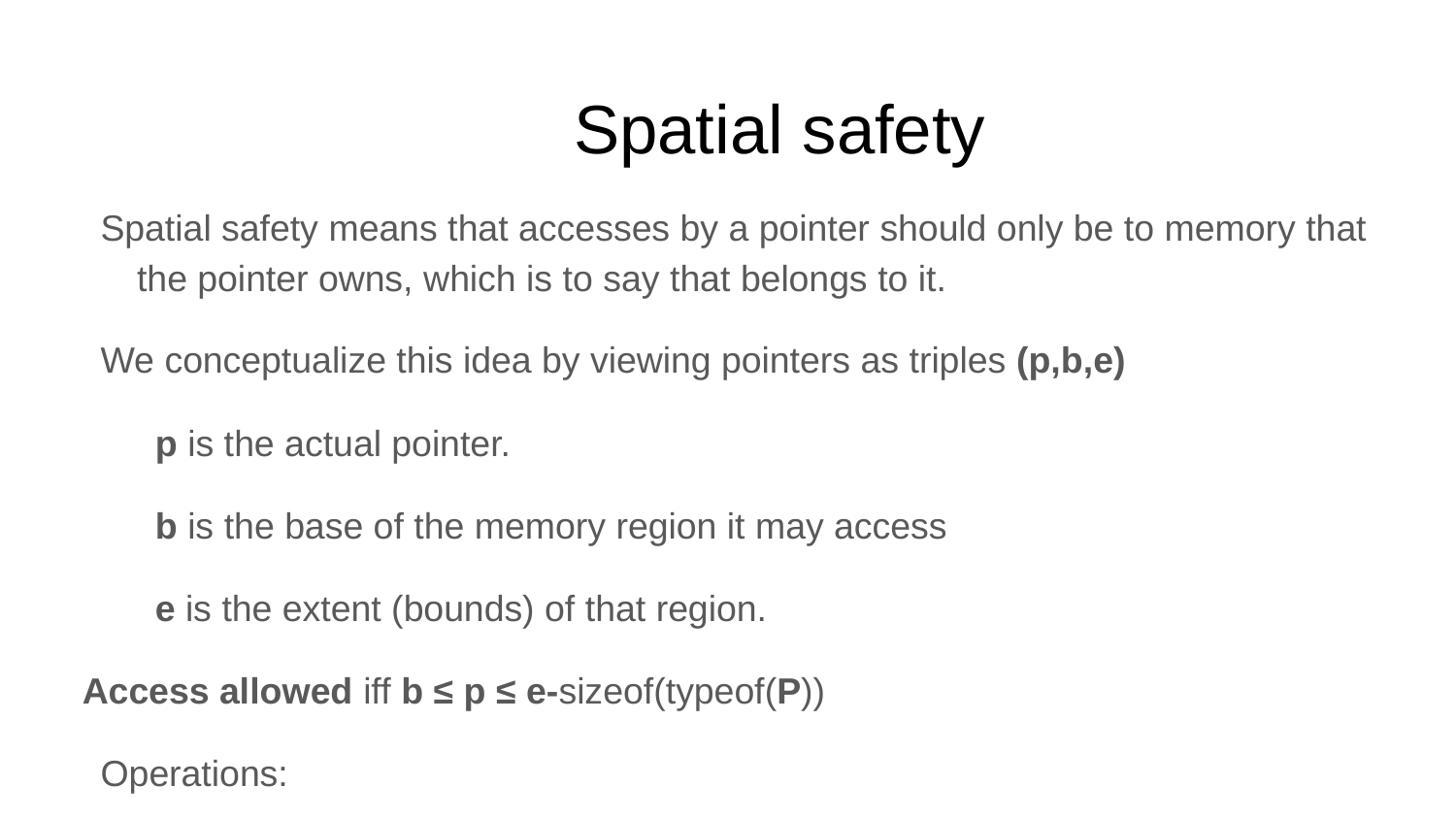

# Spatial safety
Spatial safety means that accesses by a pointer should only be to memory that the pointer owns, which is to say that belongs to it.
We conceptualize this idea by viewing pointers as triples (p,b,e)
p is the actual pointer.
b is the base of the memory region it may access
e is the extent (bounds) of that region.
Access allowed iff b ≤ p ≤ e-sizeof(typeof(P))
Operations:
Pointer arithmetic increments p, leaves b and e alone
Using &: e determined by size of original type.